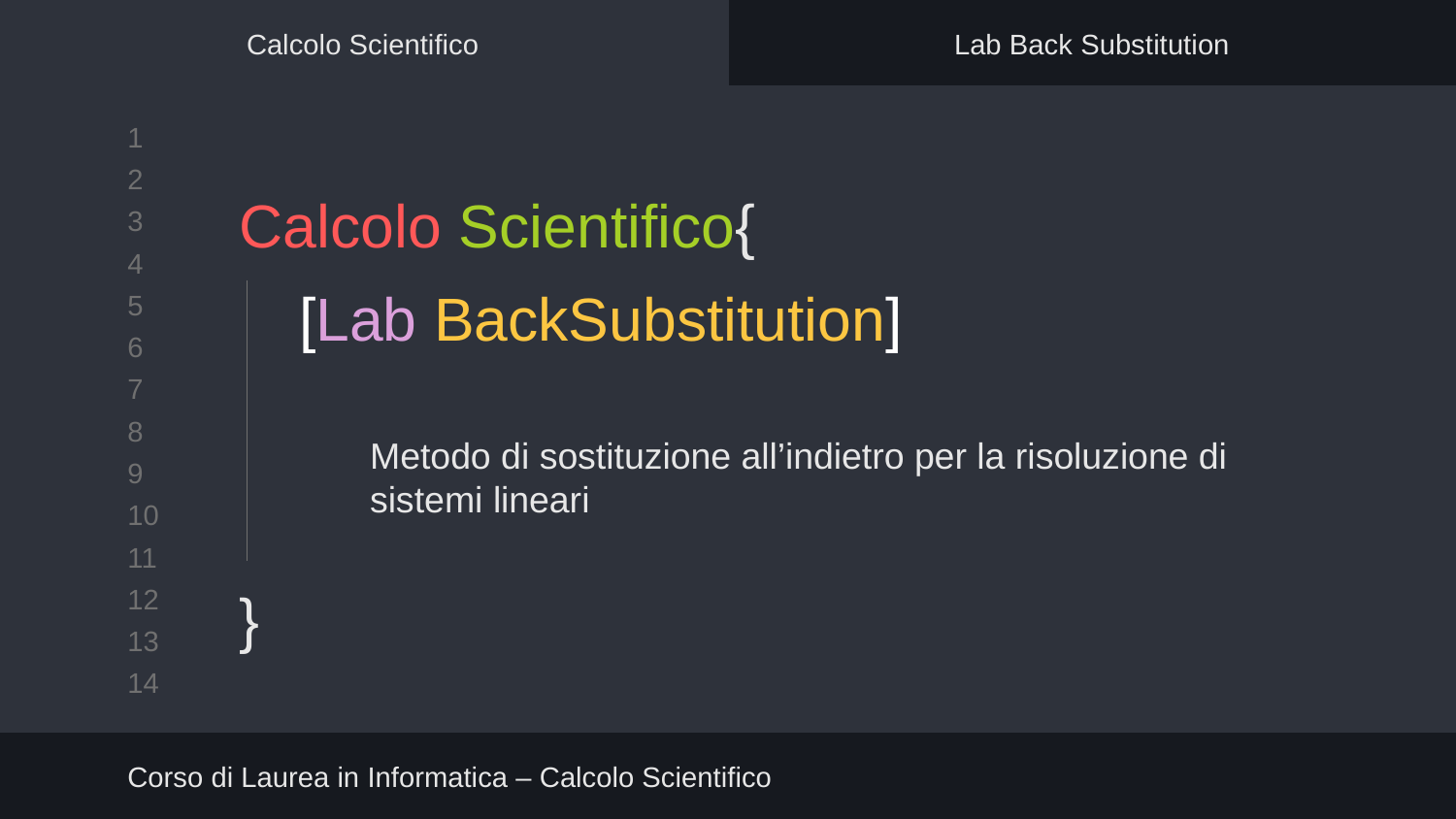

Calcolo Scientifico
Lab Back Substitution
# Calcolo Scientifico{
}
[Lab BackSubstitution]
Metodo di sostituzione all’indietro per la risoluzione di sistemi lineari
Corso di Laurea in Informatica – Calcolo Scientifico